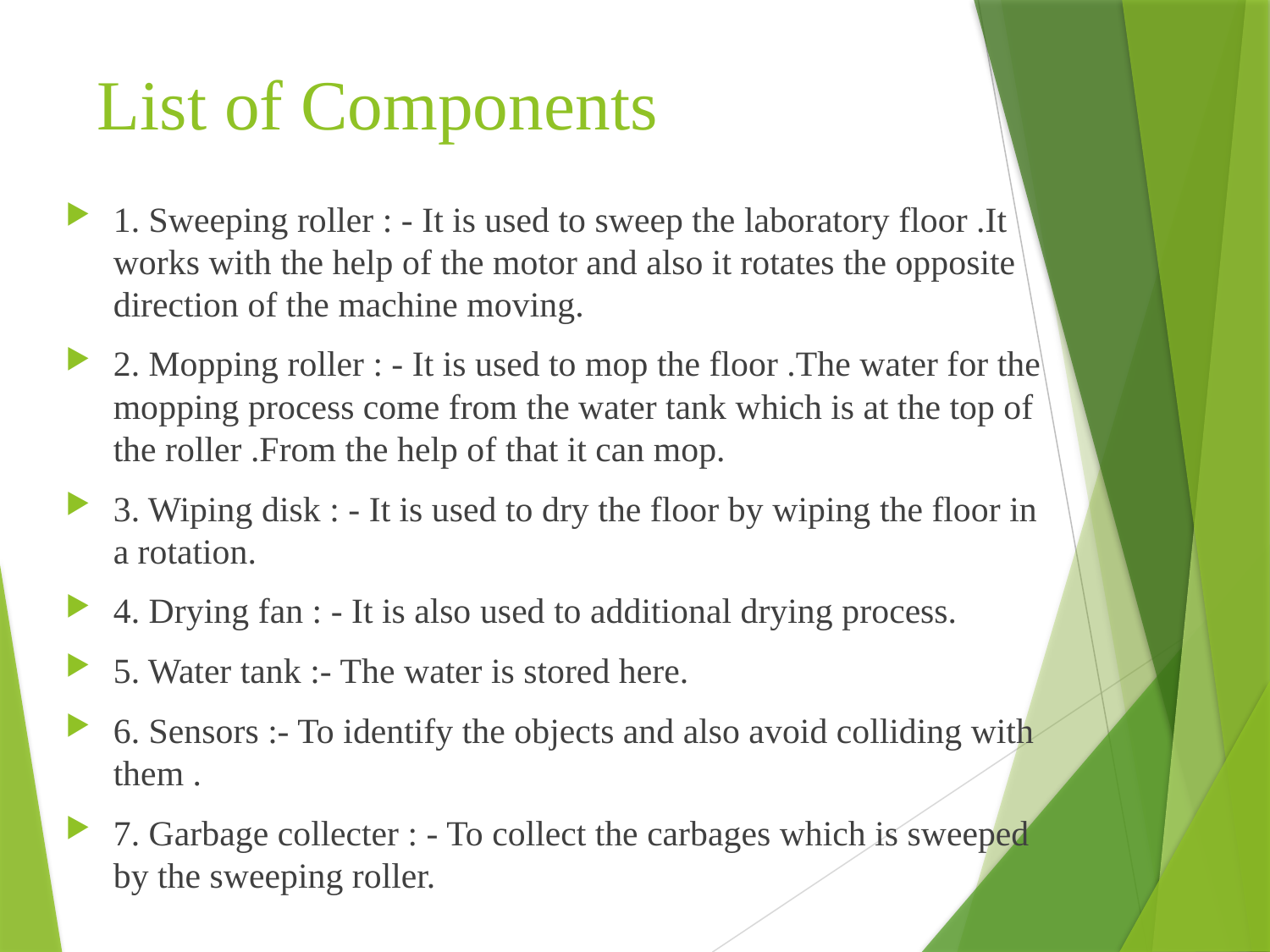

# List of Components
1. Sweeping roller : - It is used to sweep the laboratory floor .It works with the help of the motor and also it rotates the opposite direction of the machine moving.
2. Mopping roller : - It is used to mop the floor .The water for the mopping process come from the water tank which is at the top of the roller .From the help of that it can mop.
3. Wiping disk : - It is used to dry the floor by wiping the floor in a rotation.
4. Drying fan : - It is also used to additional drying process.
5. Water tank :- The water is stored here.
6. Sensors :- To identify the objects and also avoid colliding with them .
7. Garbage collecter : - To collect the carbages which is sweeped by the sweeping roller.